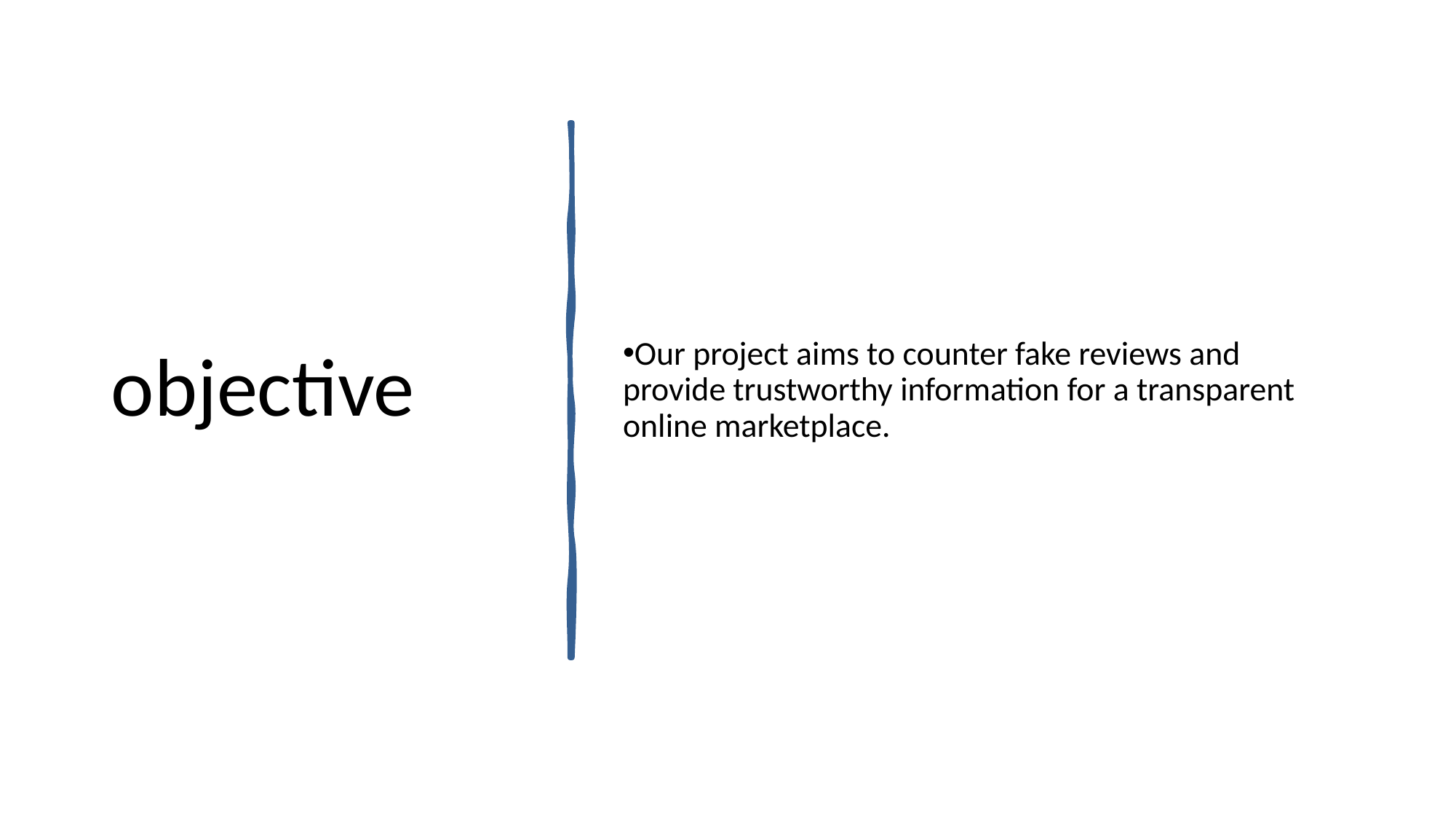

# objective
Our project aims to counter fake reviews and provide trustworthy information for a transparent online marketplace.